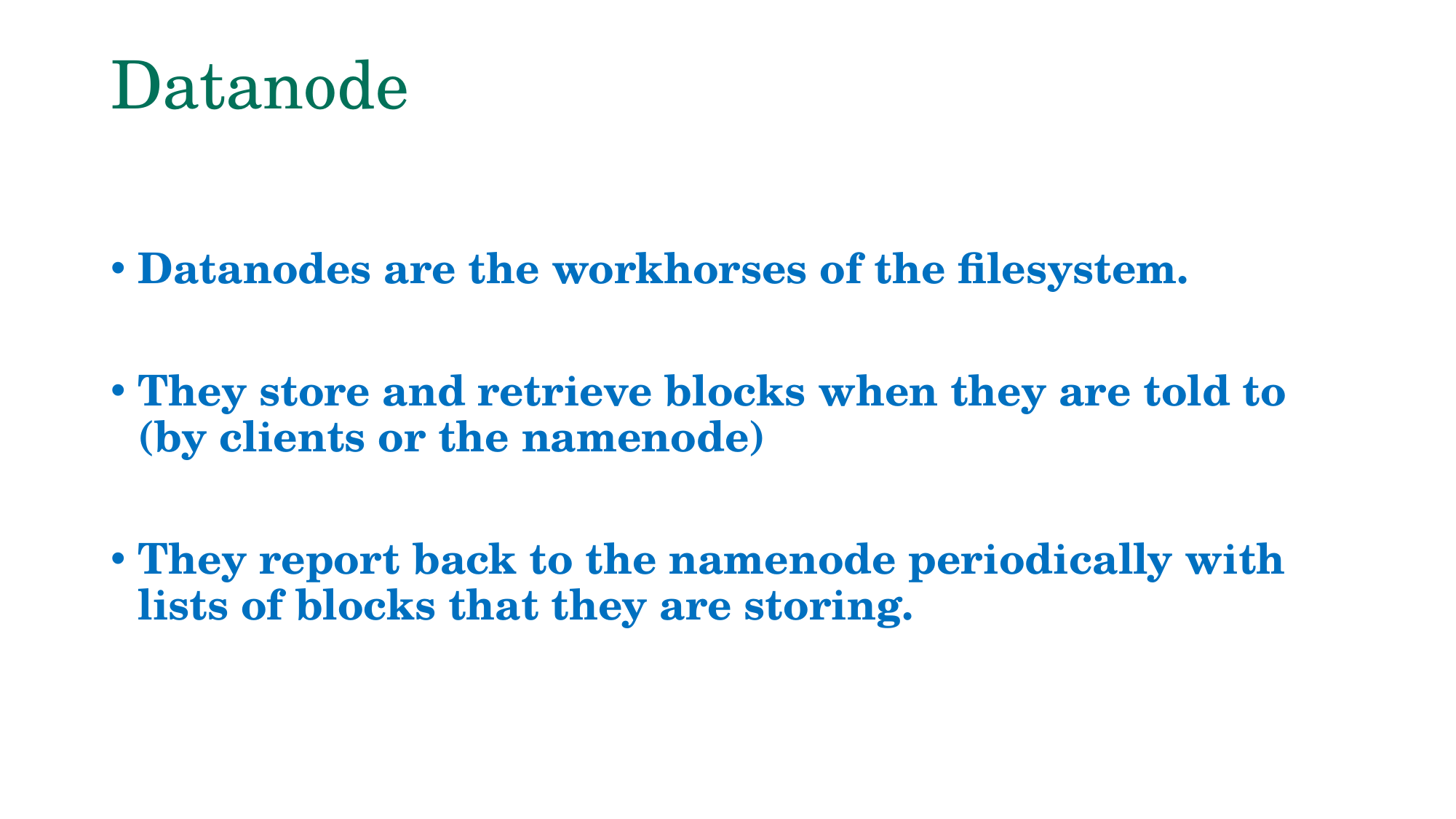

# Datanode

Datanodes are the workhorses of the filesystem.

They store and retrieve blocks when they are told to (by clients or the namenode)

They report back to the namenode periodically with lists of blocks that they are storing.